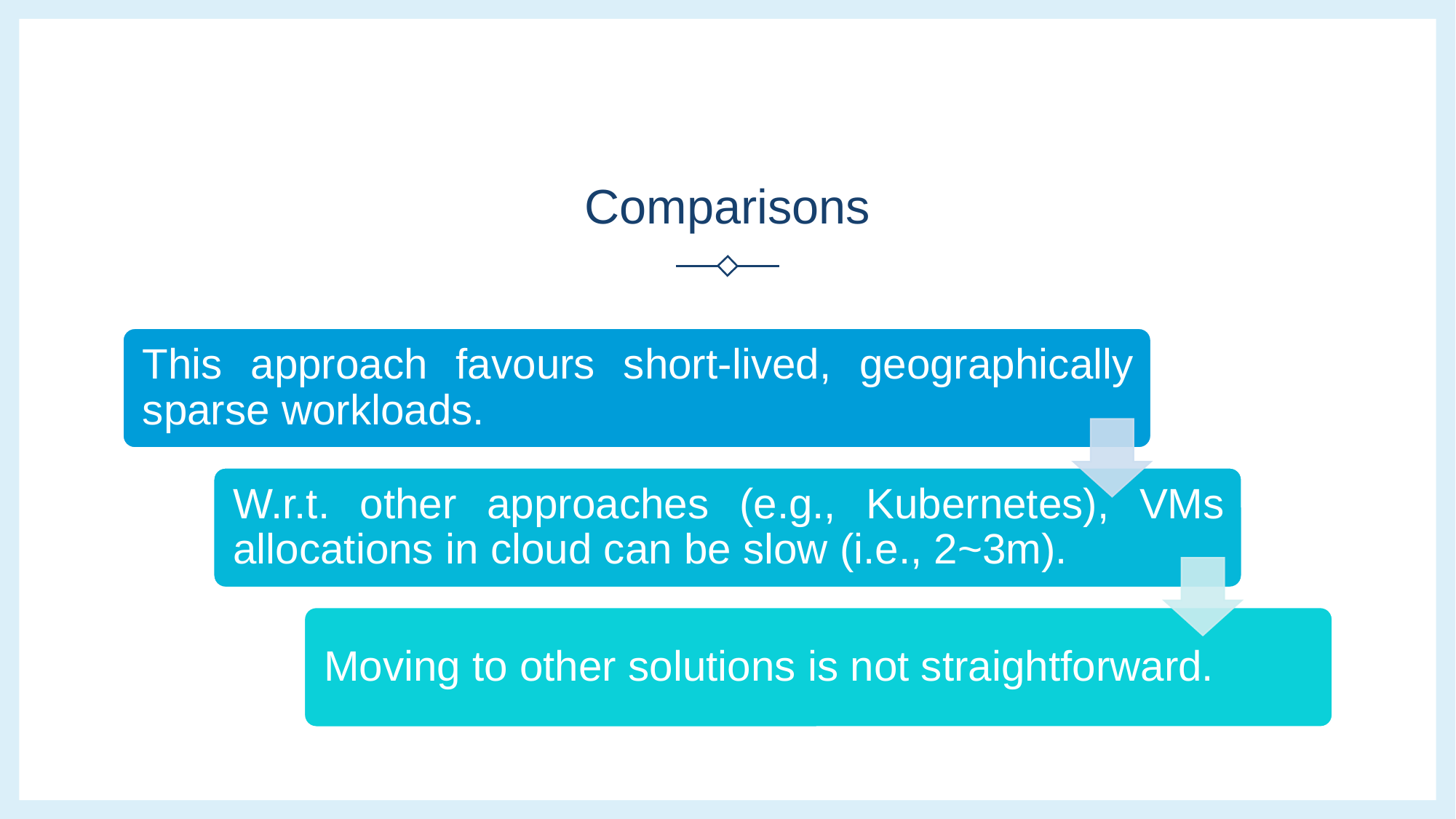

# Comparisons

This approach favours short-lived, geographically sparse workloads.
W.r.t. other approaches (e.g., Kubernetes), VMs allocations in cloud can be slow (i.e., 2~3m).
Moving to other solutions is not straightforward.